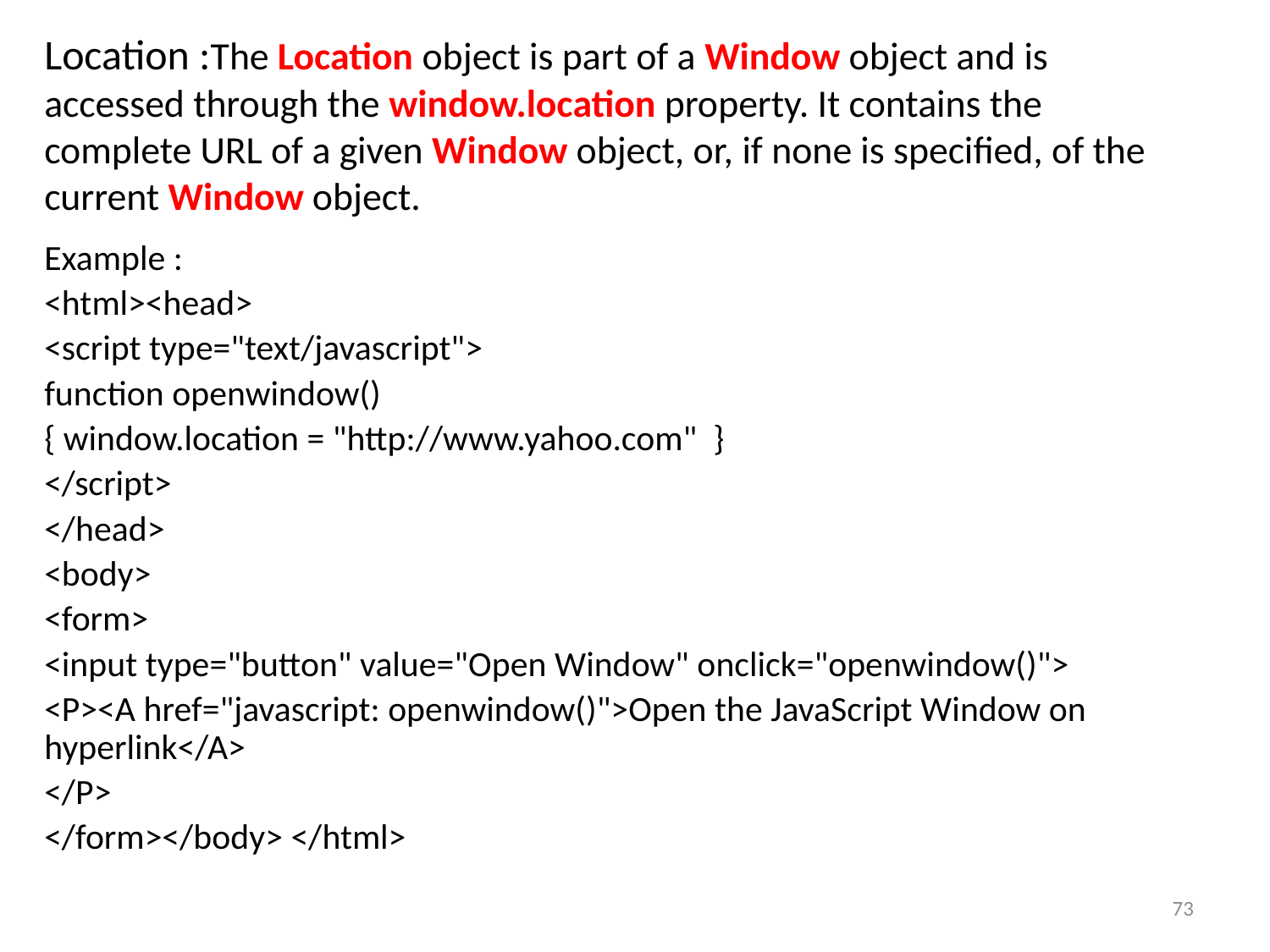

Location :The Location object is part of a Window object and is accessed through the window.location property. It contains the complete URL of a given Window object, or, if none is specified, of the current Window object.
Example :
<html><head>
<script type="text/javascript">
function openwindow()
{ window.location = "http://www.yahoo.com"  }
</script>
</head>
<body>
<form>
<input type="button" value="Open Window" onclick="openwindow()">
<P><A href="javascript: openwindow()">Open the JavaScript Window on hyperlink</A>
</P>
</form></body> </html>

73